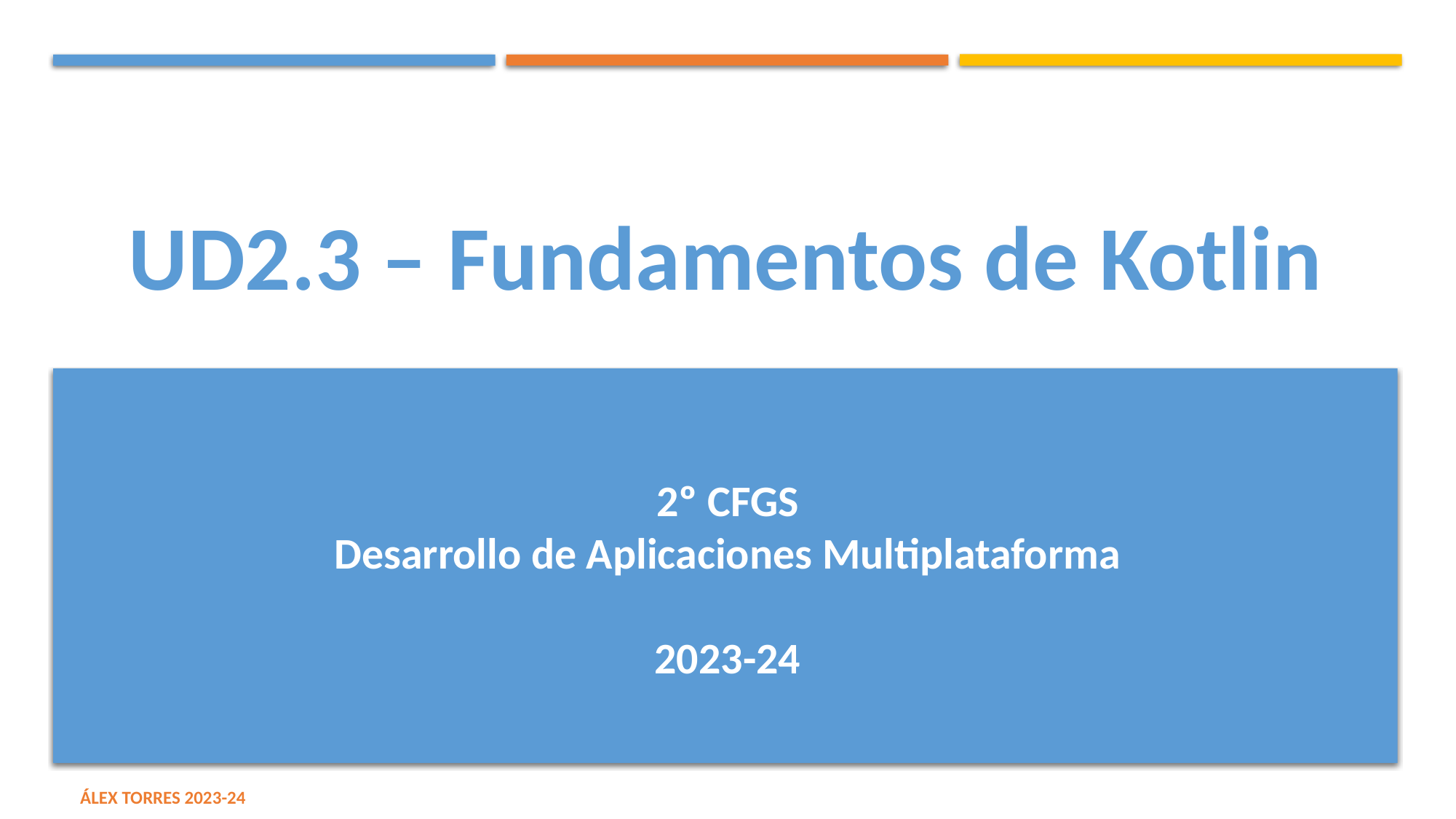

# UD2.3 – Fundamentos de Kotlin
2º CFGS
Desarrollo de Aplicaciones Multiplataforma

2023-24